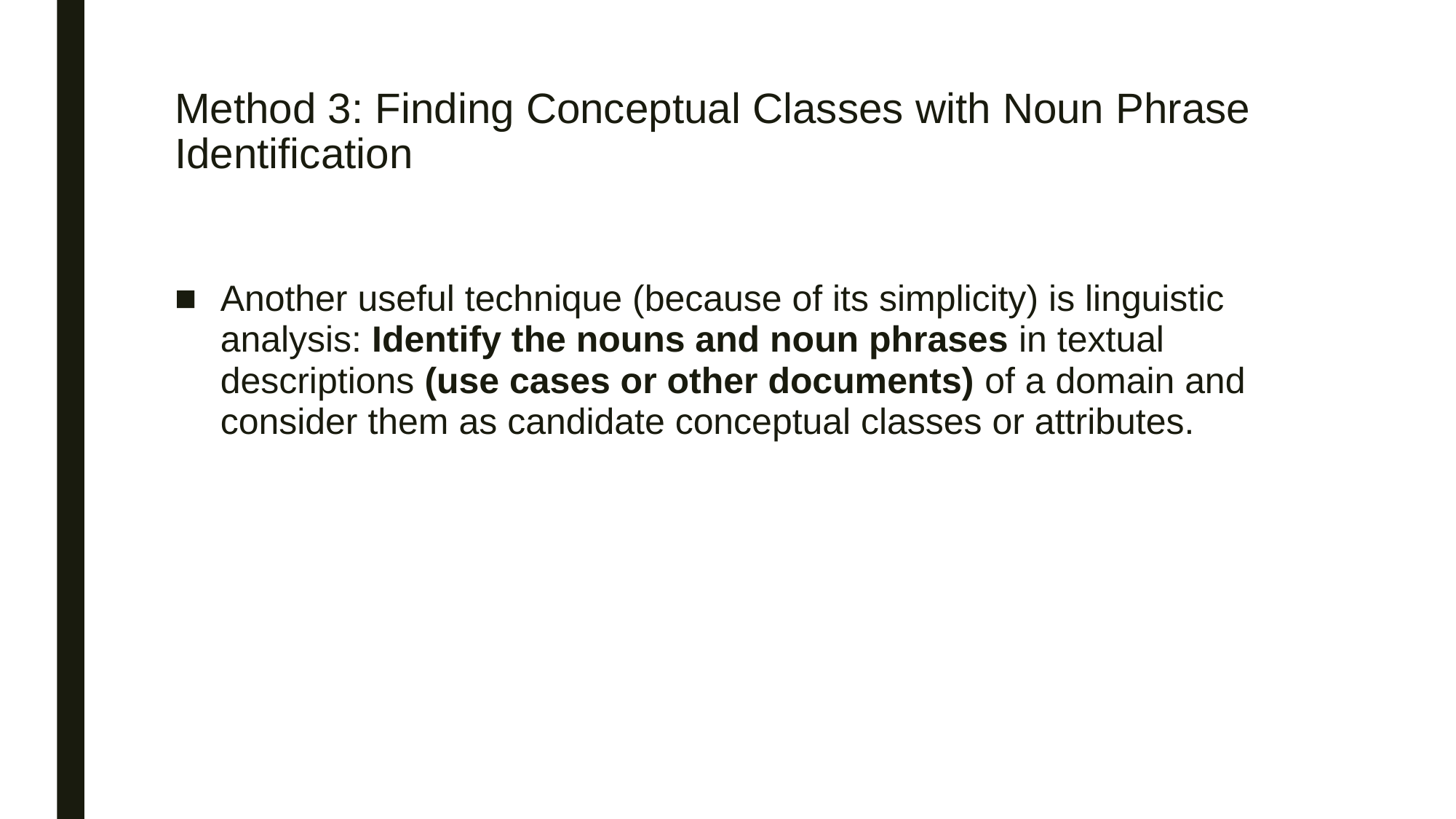

# Method 3: Finding Conceptual Classes with Noun Phrase Identification
Another useful technique (because of its simplicity) is linguistic analysis: Identify the nouns and noun phrases in textual descriptions (use cases or other documents) of a domain and consider them as candidate conceptual classes or attributes.